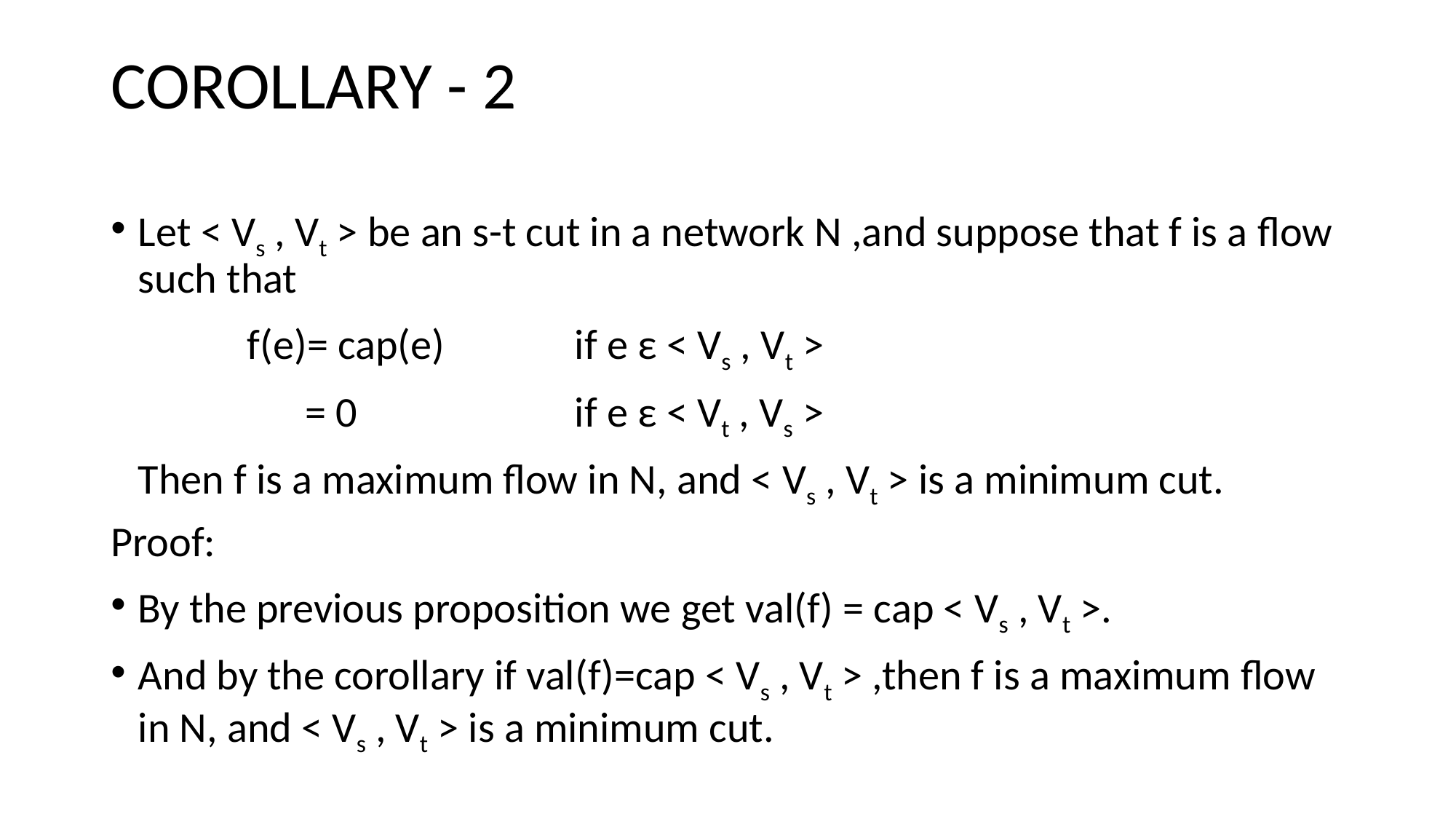

# COROLLARY - 2

Let < Vs , Vt > be an s-t cut in a network N ,and suppose that f is a flow such that
		f(e)= cap(e) 		if e ε < Vs , Vt >
		      = 0 		if e ε < Vt , Vs >
	Then f is a maximum flow in N, and < Vs , Vt > is a minimum cut.
Proof:
By the previous proposition we get val(f) = cap < Vs , Vt >.
And by the corollary if val(f)=cap < Vs , Vt > ,then f is a maximum flow in N, and < Vs , Vt > is a minimum cut.
20